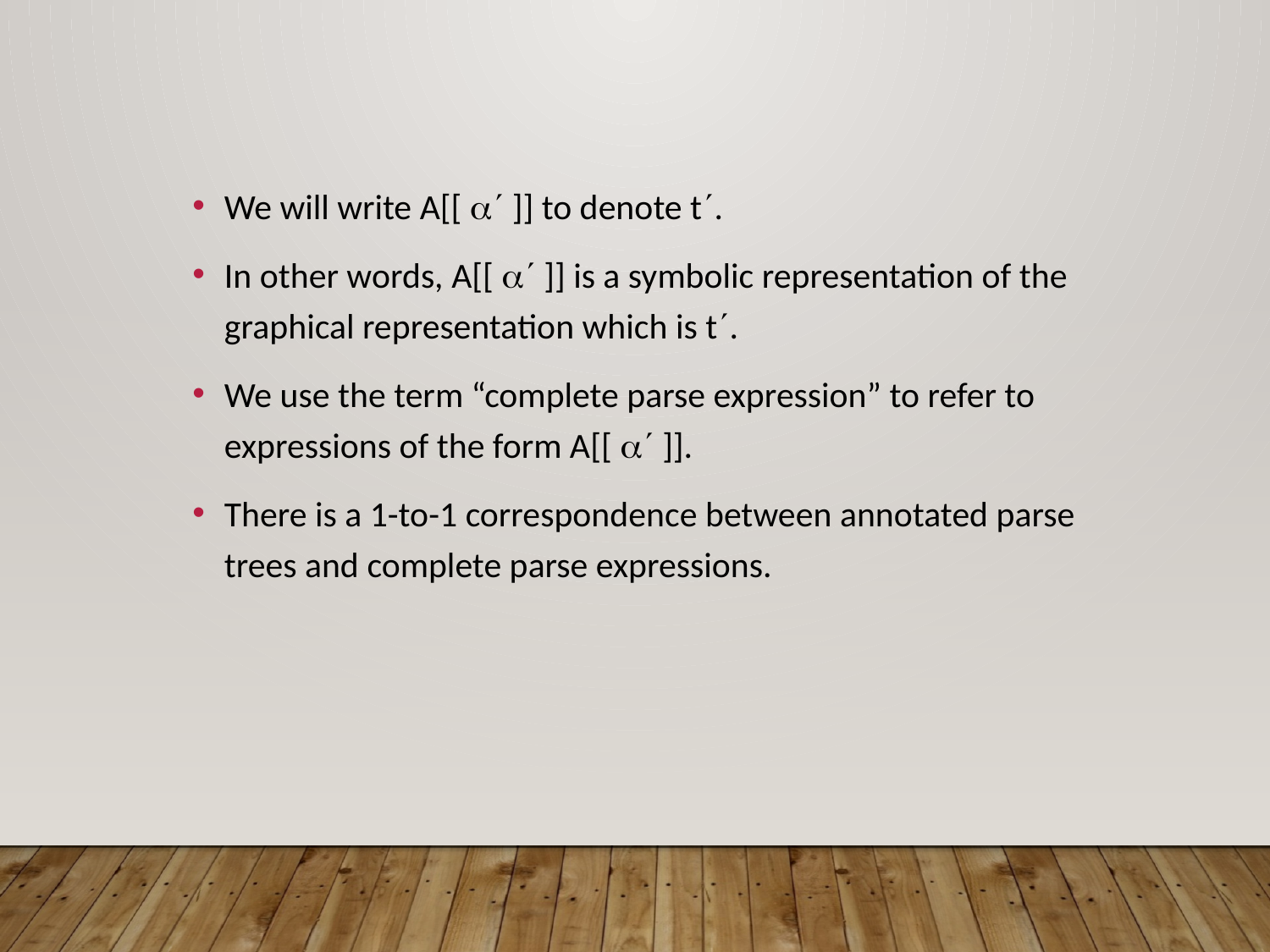

We will write A[[ α′ ]] to denote t′.
In other words, A[[ α′ ]] is a symbolic representation of the graphical representation which is t′.
We use the term “complete parse expression” to refer to expressions of the form A[[ α′ ]].
There is a 1-to-1 correspondence between annotated parse trees and complete parse expressions.